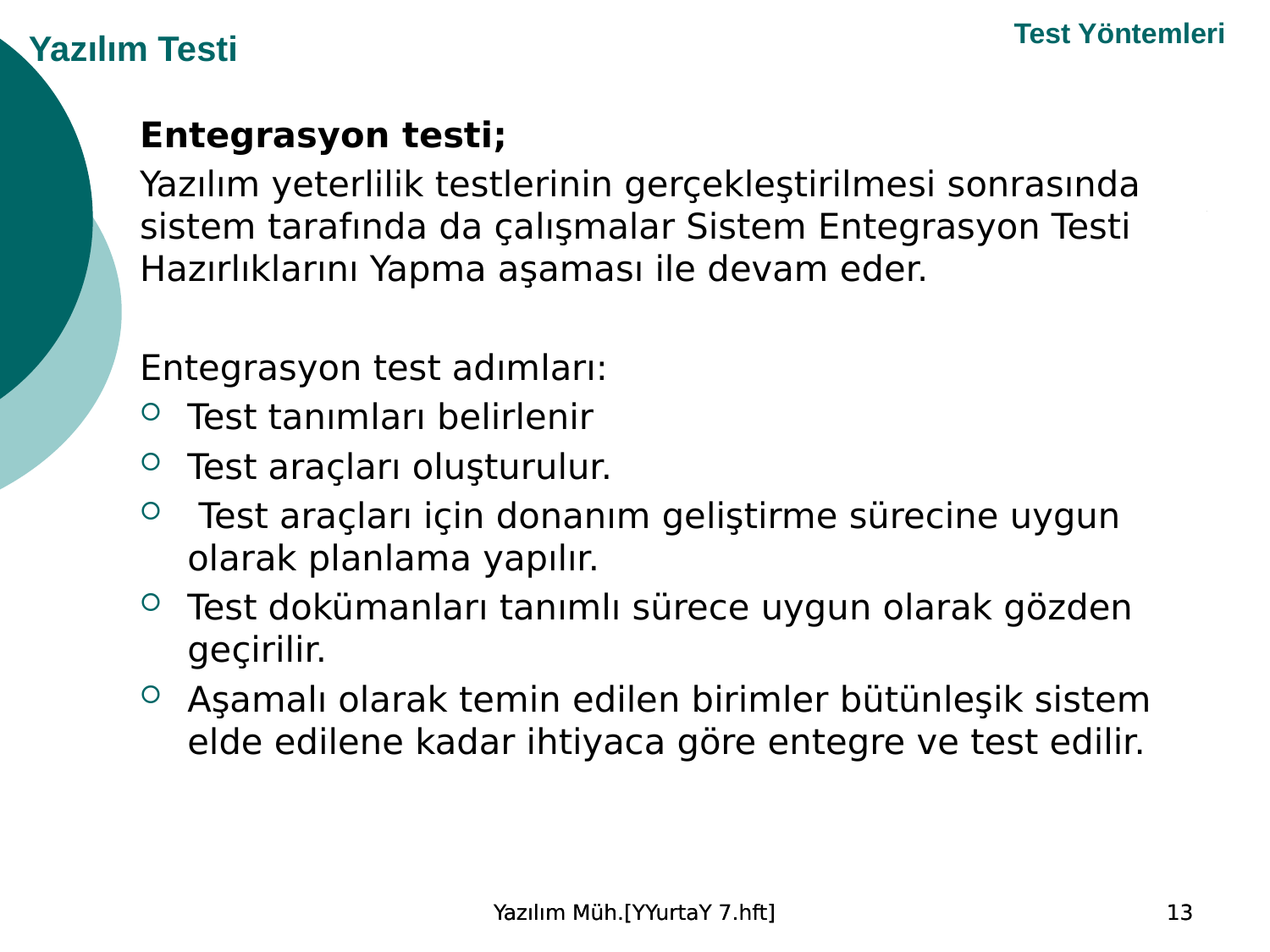

Test Yöntemleri
Yazılım Testi
Entegrasyon testi;
Yazılım yeterlilik testlerinin gerçekleştirilmesi sonrasında sistem tarafında da çalışmalar Sistem Entegrasyon Testi Hazırlıklarını Yapma aşaması ile devam eder.

Entegrasyon test adımları:
Test tanımları belirlenir
Test araçları oluşturulur.
 Test araçları için donanım geliştirme sürecine uygun olarak planlama yapılır.
Test dokümanları tanımlı sürece uygun olarak gözden geçirilir.
Aşamalı olarak temin edilen birimler bütünleşik sistem elde edilene kadar ihtiyaca göre entegre ve test edilir.

Yazılım Müh.[YYurtaY 7.hft]
Yazılım Müh.[YYurtaY 7.hft]
13
13